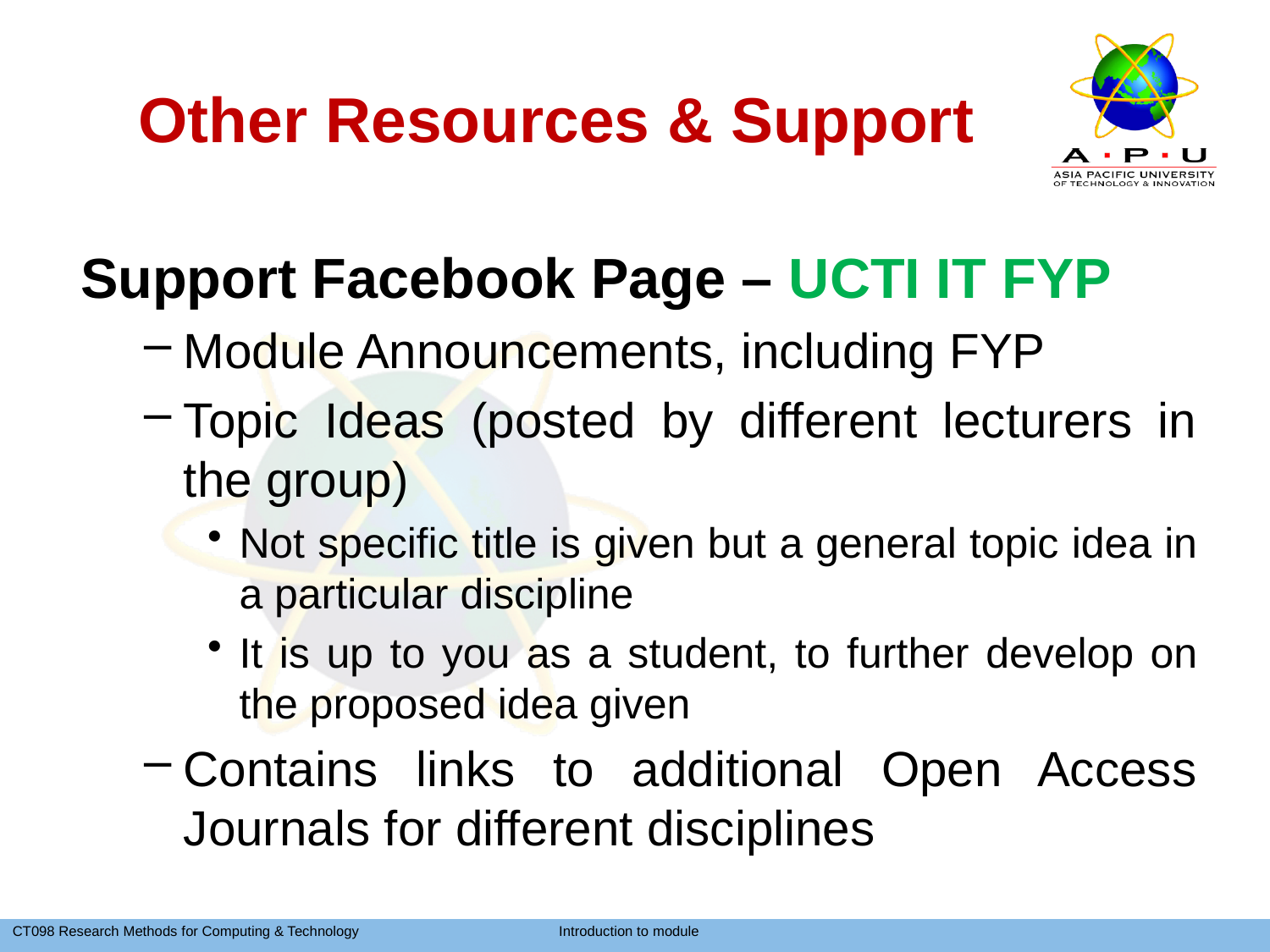

# Other Resources & Support
Support Facebook Page – UCTI IT FYP
Module Announcements, including FYP
Topic Ideas (posted by different lecturers in the group)
Not specific title is given but a general topic idea in a particular discipline
It is up to you as a student, to further develop on the proposed idea given
Contains links to additional Open Access Journals for different disciplines